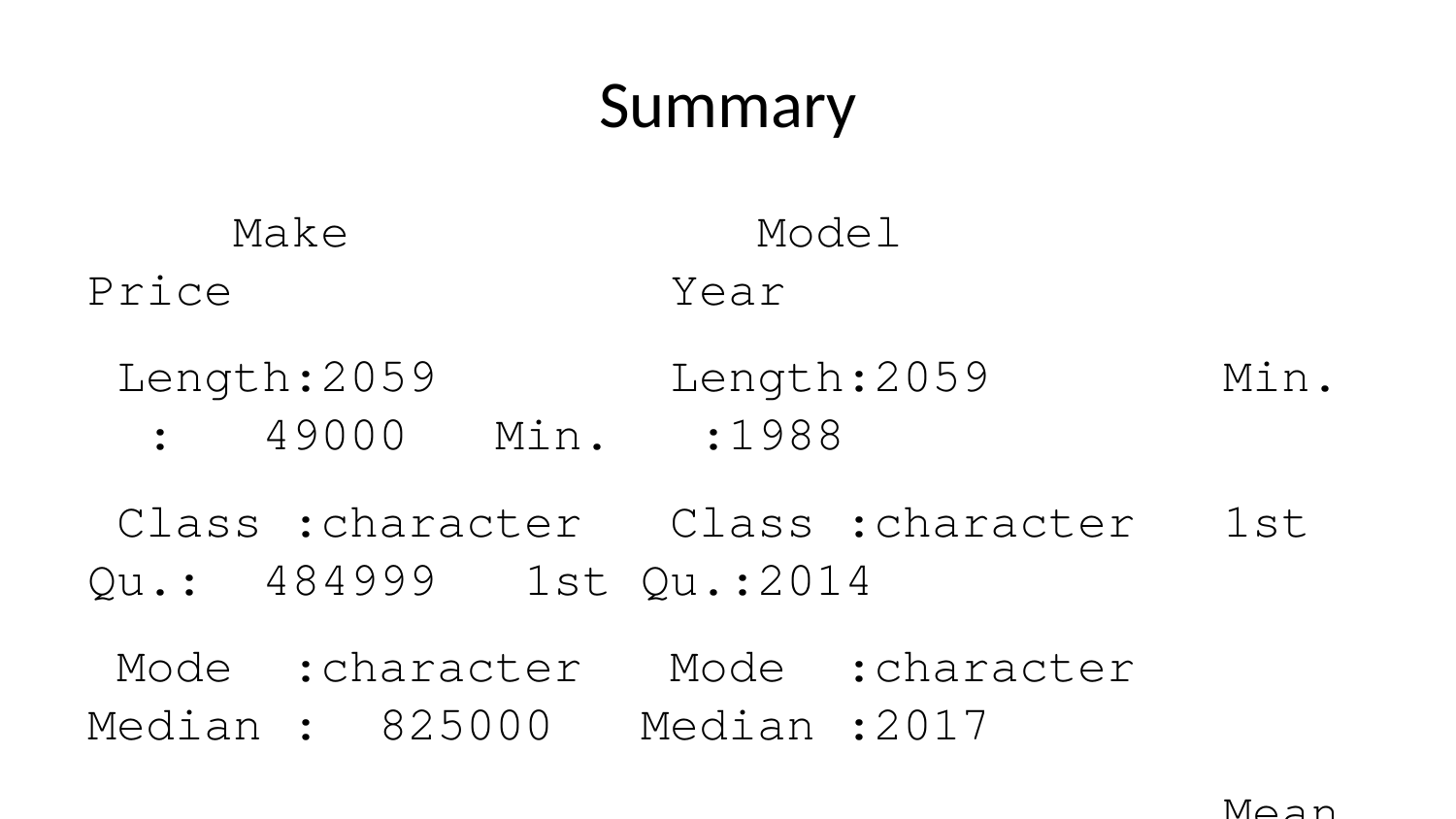

# Summary
     Make              Model               Price               Year
 Length:2059        Length:2059        Min.   :   49000   Min.   :1988
 Class :character   Class :character   1st Qu.:  484999   1st Qu.:2014
 Mode  :character   Mode  :character   Median :  825000   Median :2017
                                       Mean   : 1702992   Mean   :2016
                                       3rd Qu.: 1925000   3rd Qu.:2019
                                       Max.   :35000000   Max.   :2022

   Kilometer        Fuel Type         Transmission         Location
 Min.   :      0   Length:2059        Length:2059        Length:2059
 1st Qu.:  29000   Class :character   Class :character   Class :character
 Median :  50000   Mode  :character   Mode  :character   Mode  :character
 Mean   :  54225
 3rd Qu.:  72000
 Max.   :2000000

    Color              Owner           Seller Type            Engine
 Length:2059        Length:2059        Length:2059        Min.   : 624
 Class :character   Class :character   Class :character   1st Qu.:1197
 Mode  :character   Mode  :character   Mode  :character   Median :1498
                                                          Mean   :1693
                                                          3rd Qu.:1995
                                                          Max.   :6592
                                                          NA's   :80
   Max Power       Max Torque     Drivetrain            Length
 Min.   : 35.0   Min.   : 48.0   Length:2059        Min.   :3099
 1st Qu.: 83.0   1st Qu.:115.0   Class :character   1st Qu.:3985
 Median :116.0   Median :200.0   Mode  :character   Median :4370
 Mean   :129.6   Mean   :245.9                      Mean   :4281
 3rd Qu.:171.0   3rd Qu.:350.0                      3rd Qu.:4629
 Max.   :660.0   Max.   :780.0                      Max.   :5569
 NA's   :80      NA's   :80                         NA's   :64
     Width          Height     Seating Capacity Fuel Tank Capacity
 Min.   :1475   Min.   :1165   Min.   :2.000    Min.   : 15.00
 1st Qu.:1695   1st Qu.:1485   1st Qu.:5.000    1st Qu.: 41.25
 Median :1770   Median :1545   Median :5.000    Median : 50.00
 Mean   :1768   Mean   :1592   Mean   :5.306    Mean   : 52.00
 3rd Qu.:1832   3rd Qu.:1675   3rd Qu.:5.000    3rd Qu.: 60.00
 Max.   :2220   Max.   :1995   Max.   :8.000    Max.   :105.00
 NA's   :64     NA's   :64     NA's   :64       NA's   :113
For some variables we observed large ranges of values, for instance Price and Kilometer.